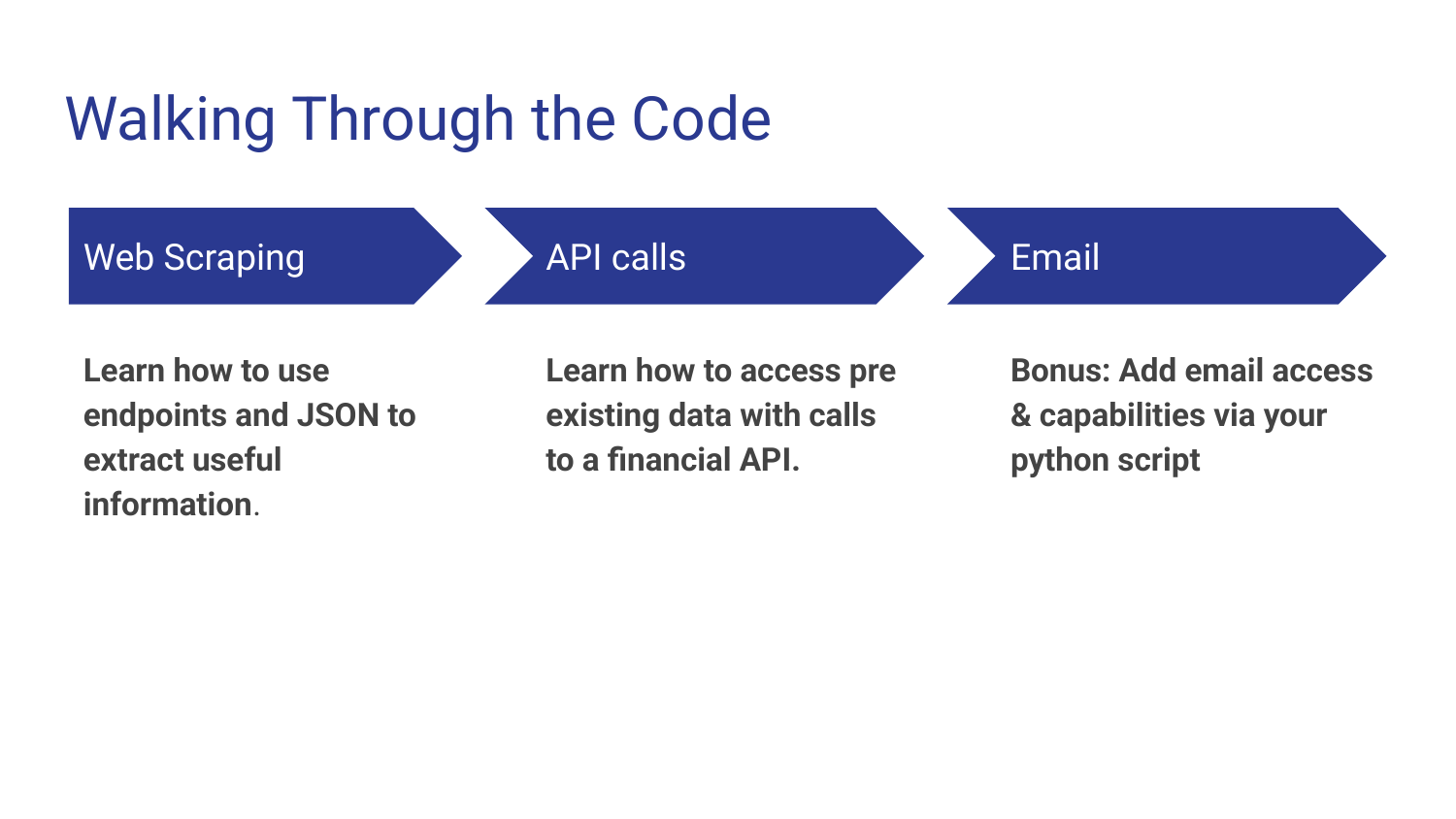

# Walking Through the Code

Web Scraping
API calls
Email
Learn how to use endpoints and JSON to extract useful information.
Learn how to access pre existing data with calls to a financial API.
Bonus: Add email access & capabilities via your python script